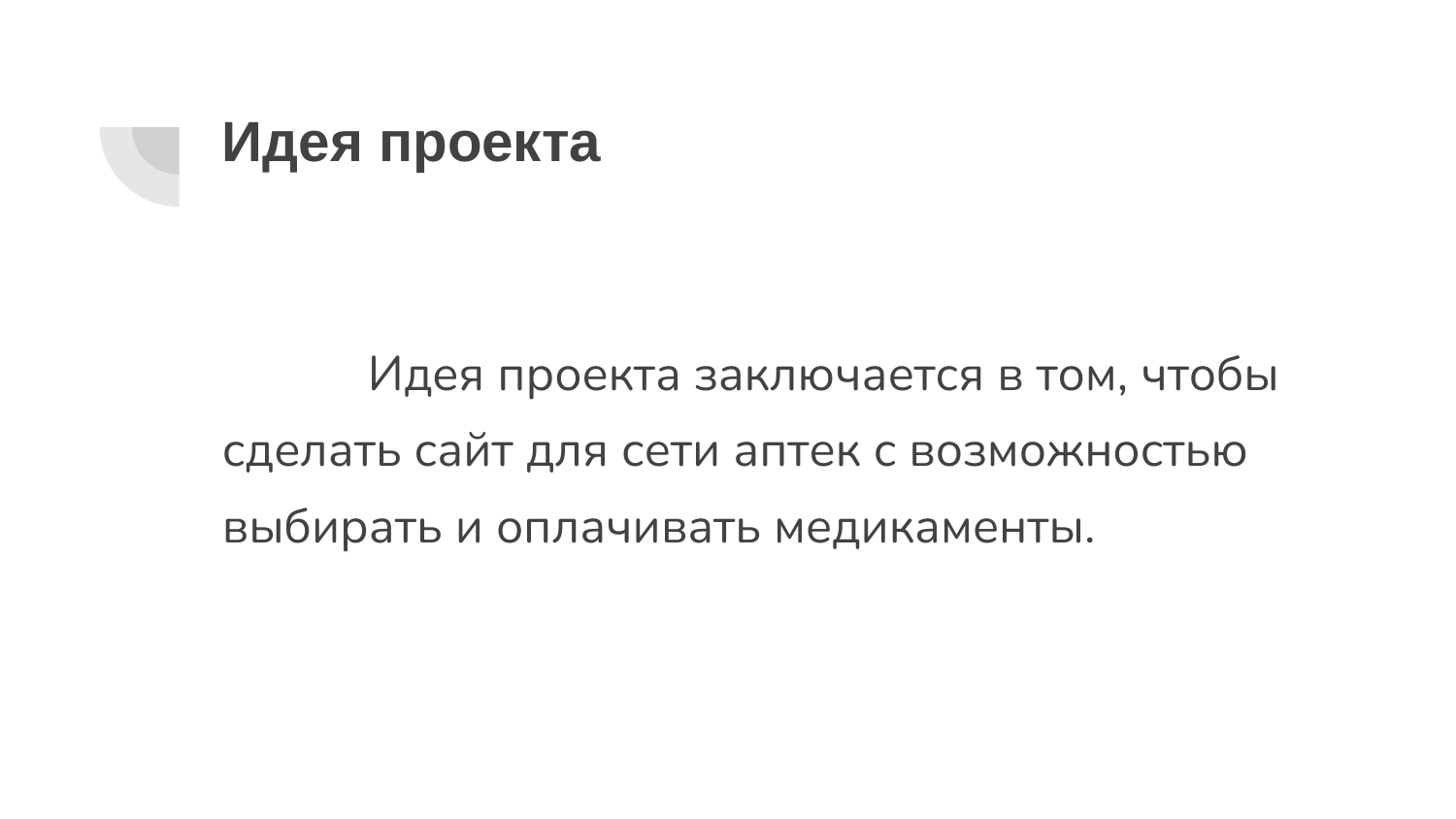

# Идея проекта
	Идея проекта заключается в том, чтобы сделать сайт для сети аптек с возможностью выбирать и оплачивать медикаменты.